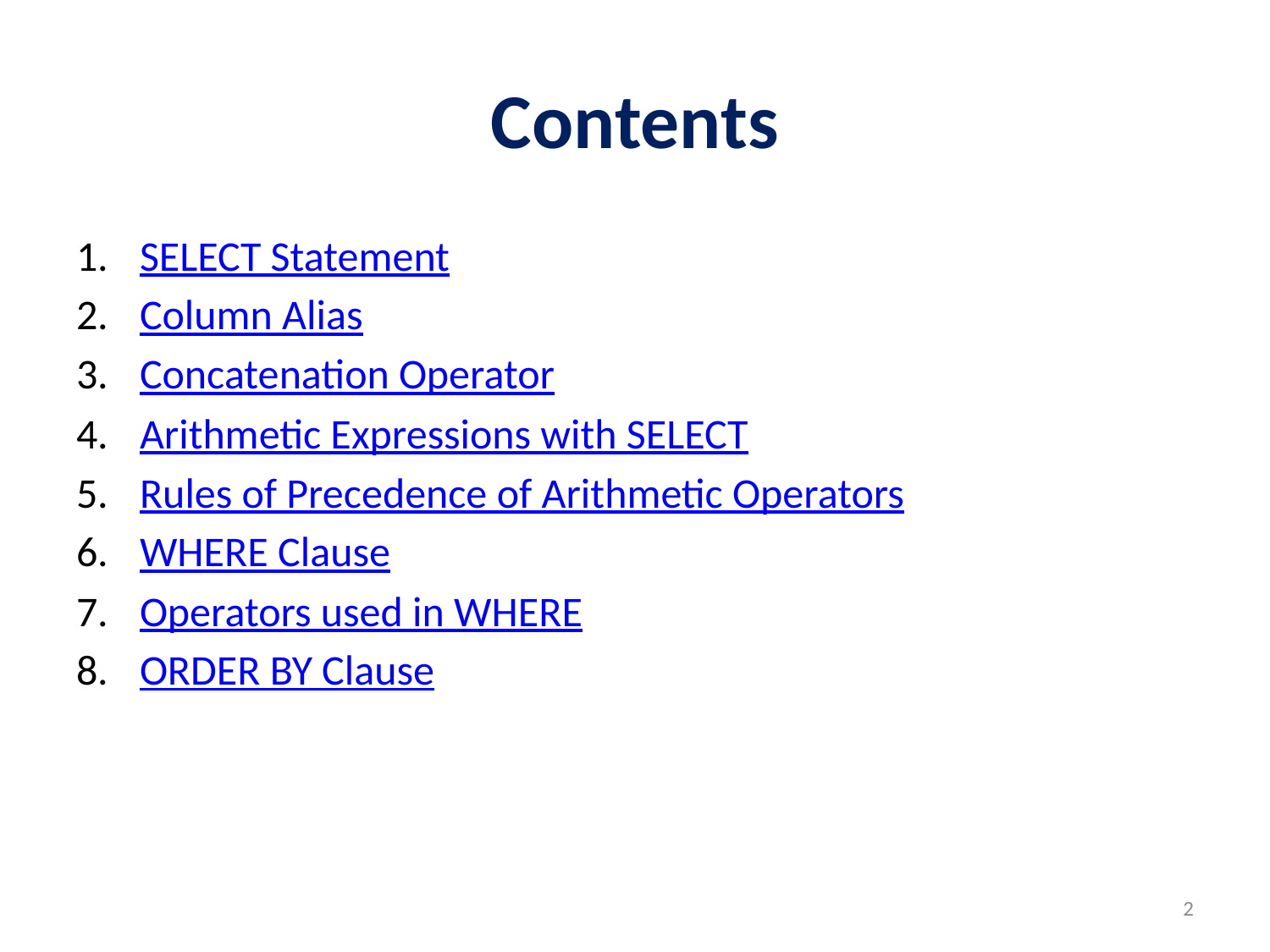

# Contents
SELECT Statement
Column Alias
Concatenation Operator
Arithmetic Expressions with SELECT
Rules of Precedence of Arithmetic Operators
WHERE Clause
Operators used in WHERE
ORDER BY Clause

2